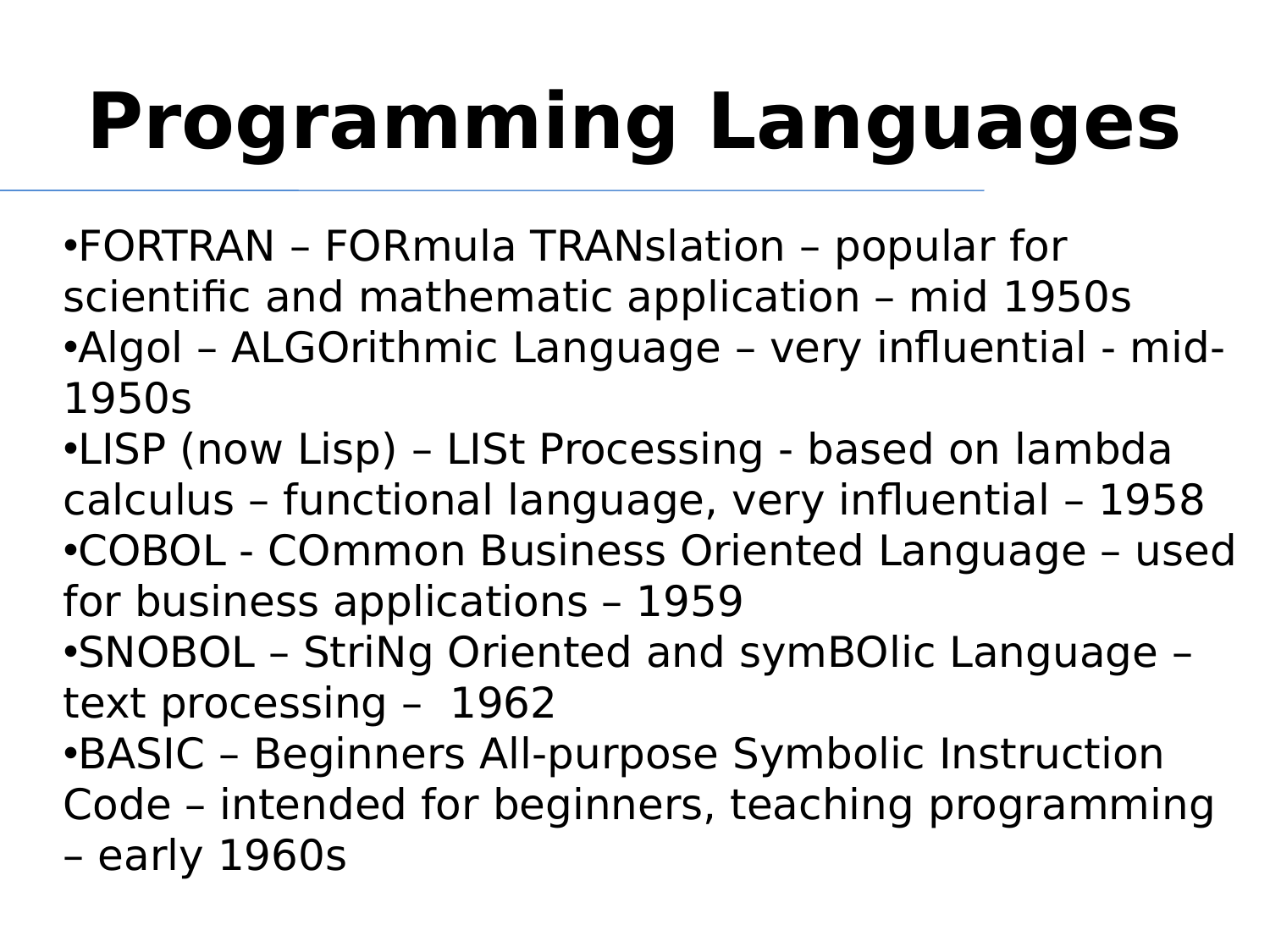

Programming Languages

FORTRAN – FORmula TRANslation – popular for scientific and mathematic application – mid 1950s
Algol – ALGOrithmic Language – very influential - mid-1950s
LISP (now Lisp) – LISt Processing - based on lambda calculus – functional language, very influential – 1958
COBOL - COmmon Business Oriented Language – used for business applications – 1959
SNOBOL – StriNg Oriented and symBOlic Language – text processing –  1962
BASIC – Beginners All-purpose Symbolic Instruction Code – intended for beginners, teaching programming – early 1960s